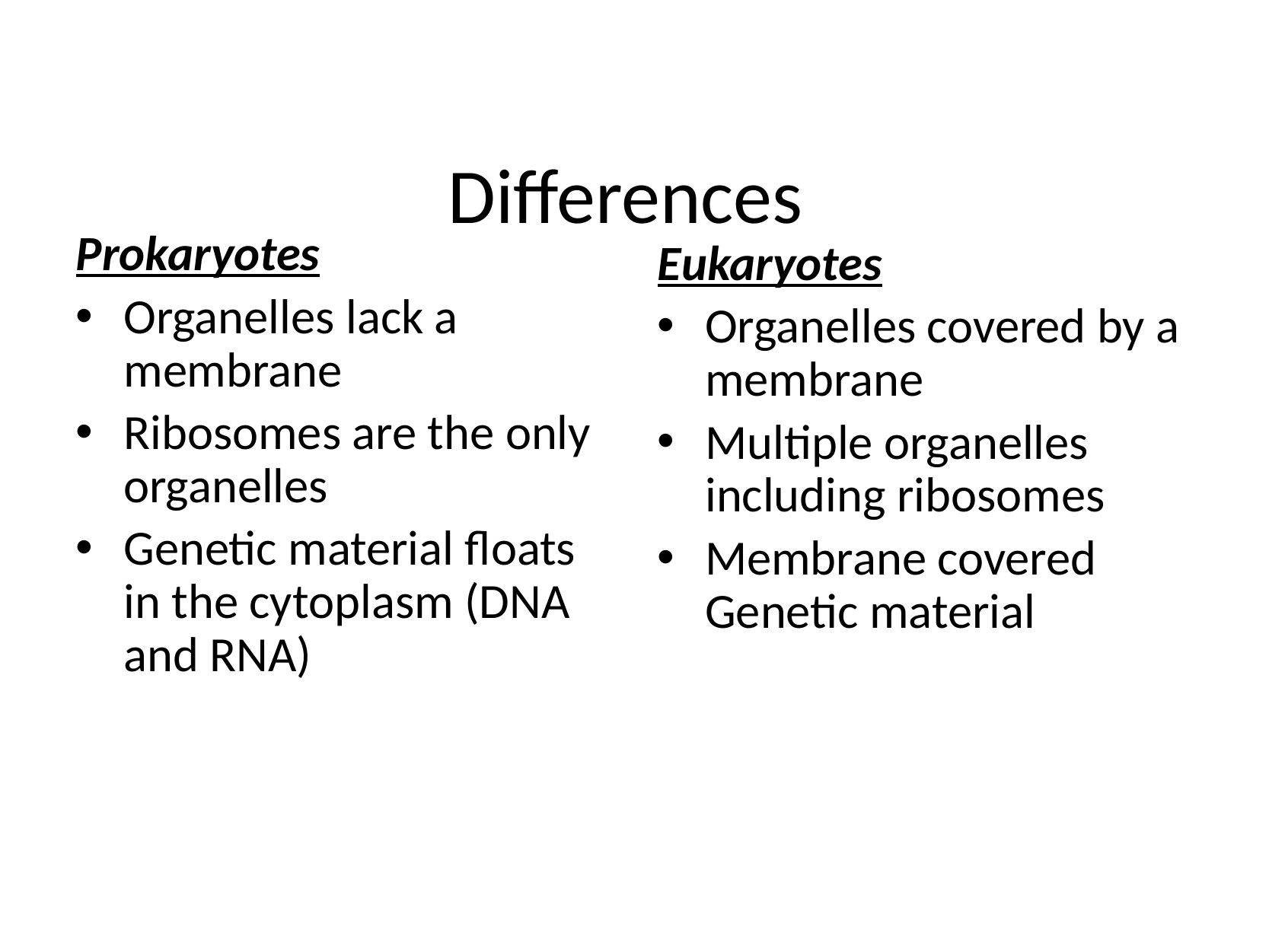

# Differences
Prokaryotes
Organelles lack a membrane
Ribosomes are the only organelles
Genetic material floats in the cytoplasm (DNA and RNA)
Eukaryotes
Organelles covered by a membrane
Multiple organelles including ribosomes
Membrane covered Genetic material